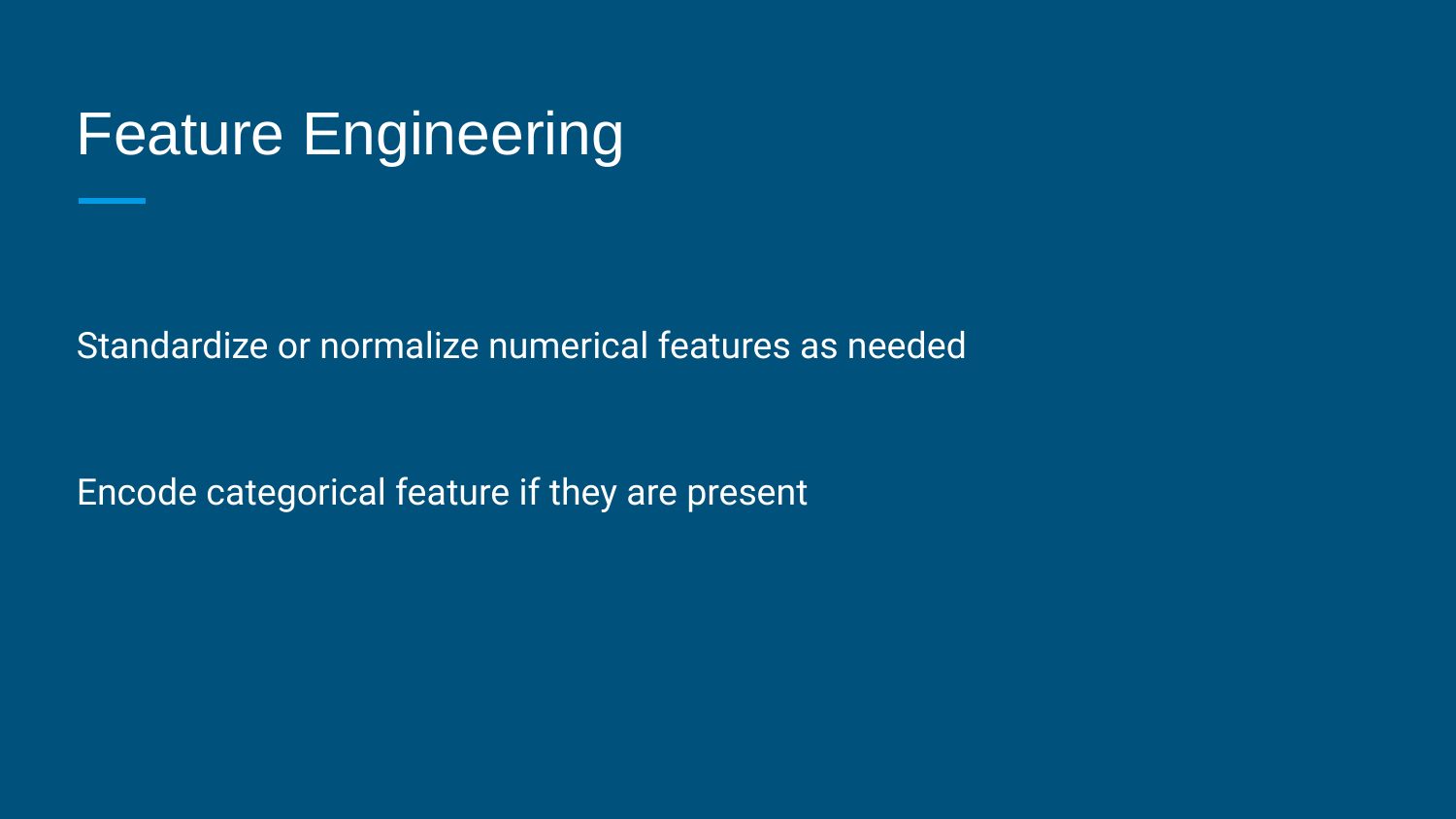

# Feature Engineering

Standardize or normalize numerical features as needed

Encode categorical feature if they are present